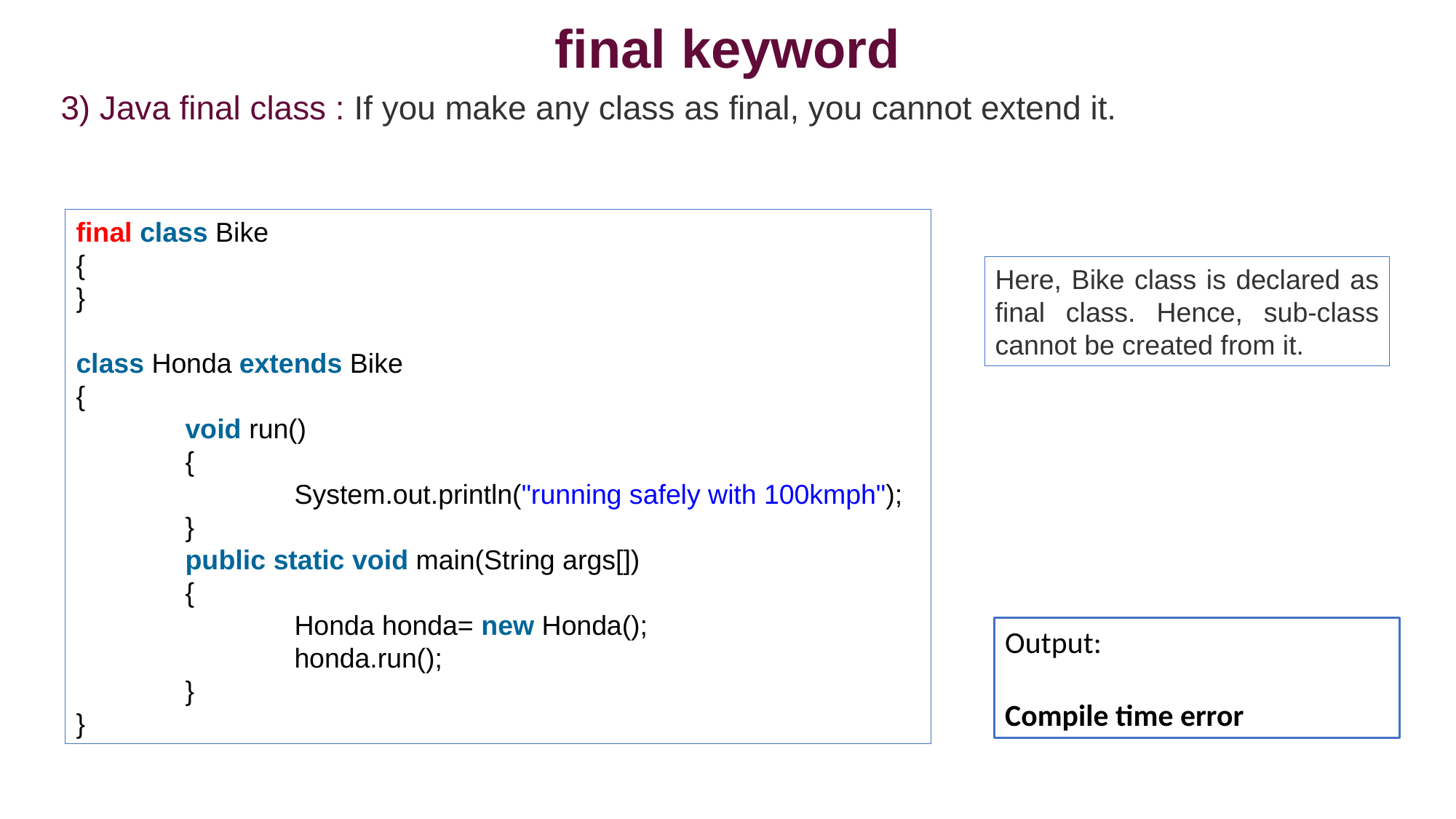

# final keyword

3) Java final class : If you make any class as final, you cannot extend it.

final class Bike
{
}

class Honda extends Bike
{
   	void run()
	{
		System.out.println("running safely with 100kmph");
	}
     	public static void main(String args[])
	{
   		Honda honda= new Honda();
   		honda.run();
   	}
}
Here, Bike class is declared as final class. Hence, sub-class cannot be created from it.
Output:

Compile time error